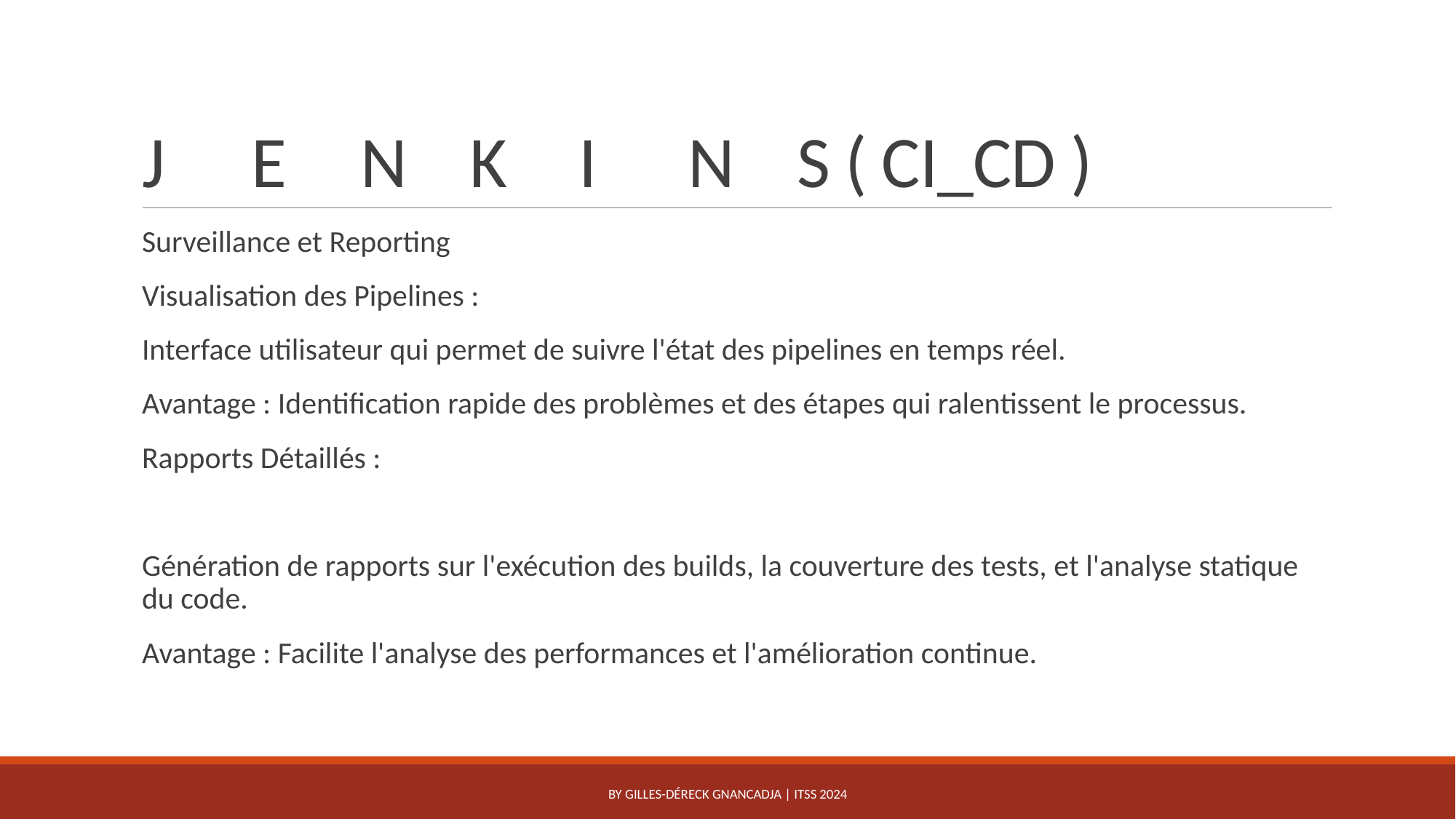

# J	E 	N	K	I	N	S ( CI_CD )
Surveillance et Reporting
Visualisation des Pipelines :
Interface utilisateur qui permet de suivre l'état des pipelines en temps réel.
Avantage : Identification rapide des problèmes et des étapes qui ralentissent le processus.
Rapports Détaillés :

Génération de rapports sur l'exécution des builds, la couverture des tests, et l'analyse statique du code.
Avantage : Facilite l'analyse des performances et l'amélioration continue.
By Gilles-Déreck GNANCADJA | ITSS 2024